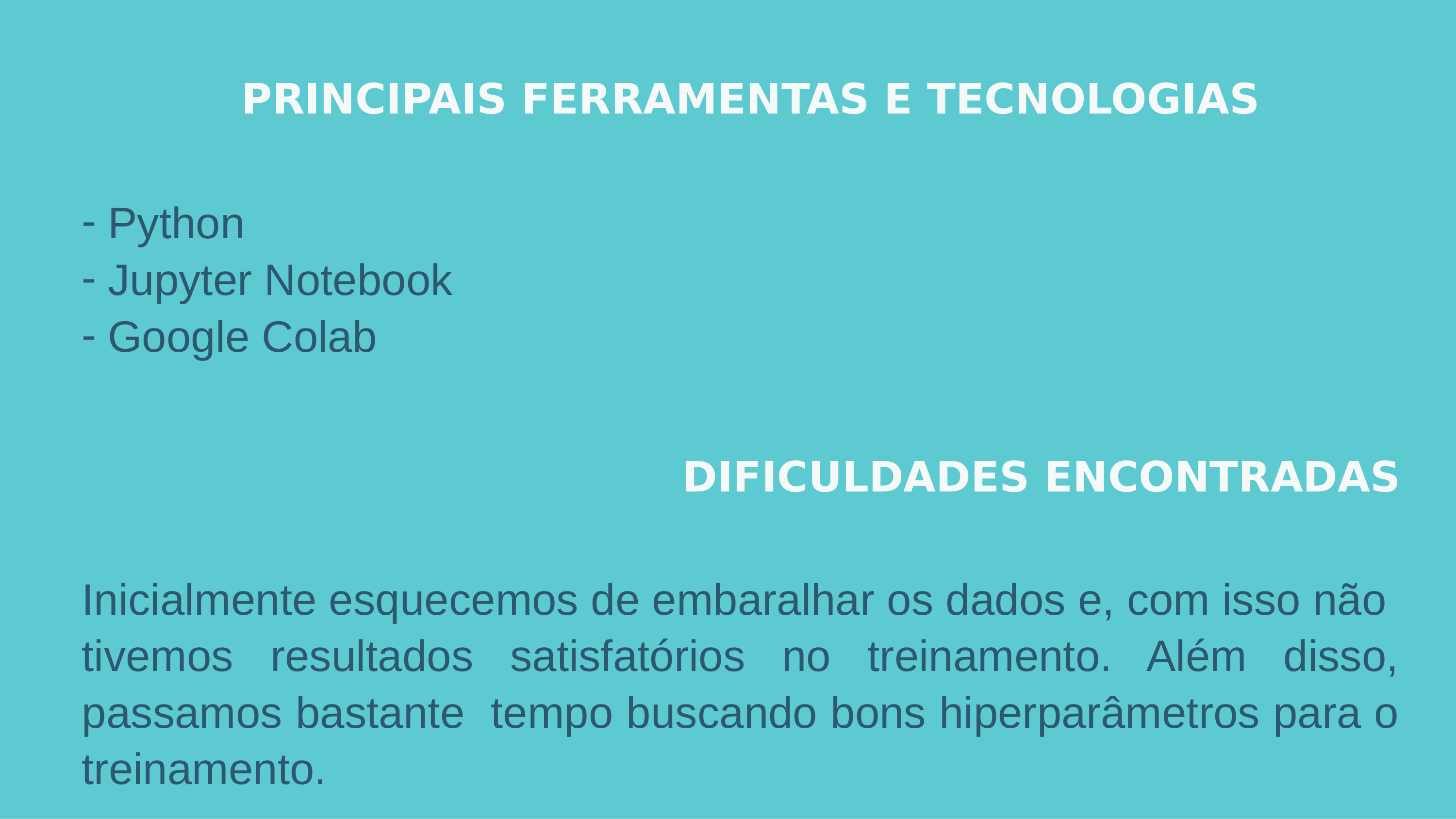

# PRINCIPAIS FERRAMENTAS E TECNOLOGIAS
Python
Jupyter Notebook
Google Colab

DIFICULDADES ENCONTRADAS

Inicialmente esquecemos de embaralhar os dados e, com isso não  tivemos resultados satisfatórios no treinamento. Além disso, passamos bastante  tempo buscando bons hiperparâmetros para o treinamento.